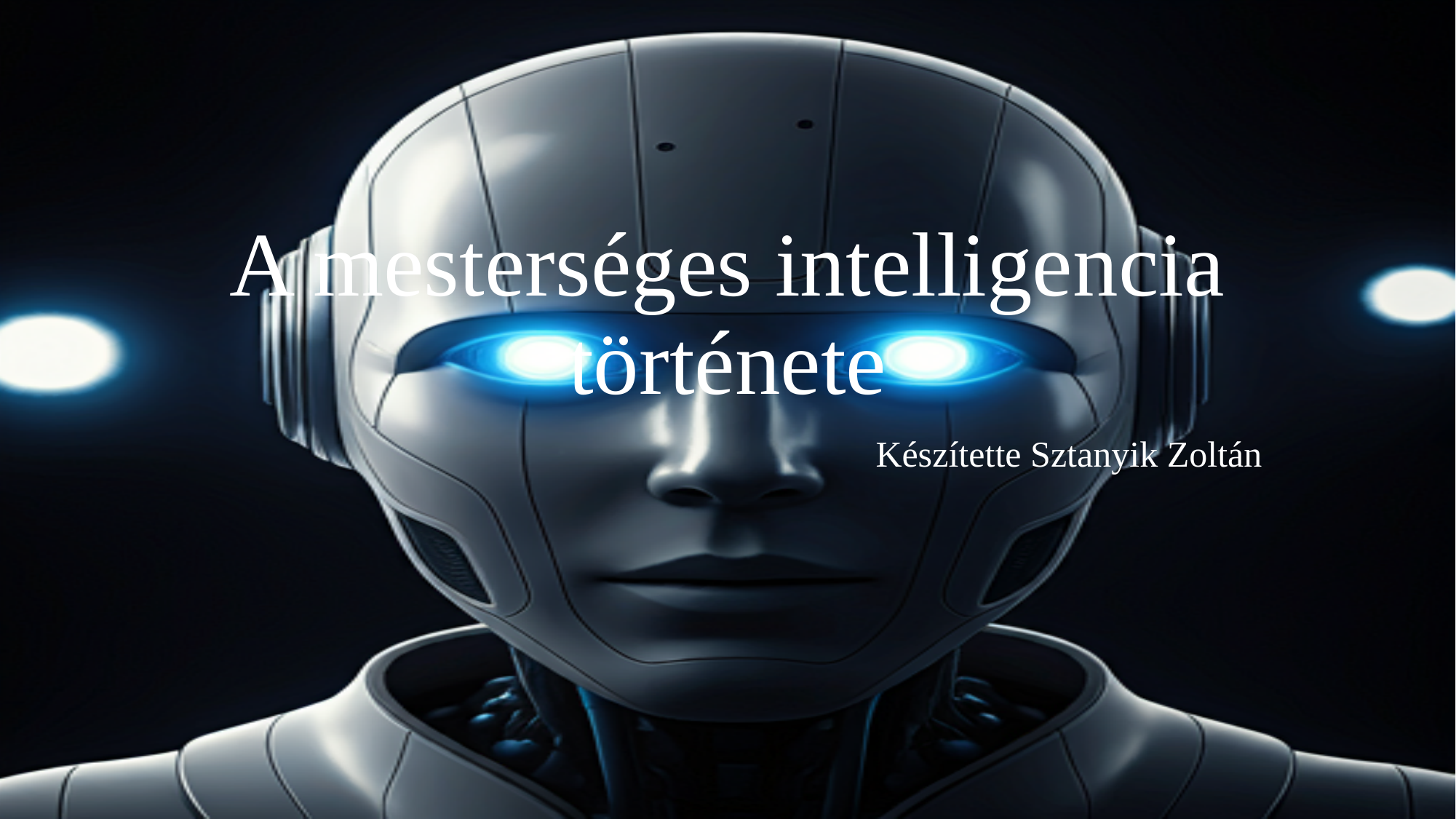

# A mesterséges intelligencia története
Készítette Sztanyik Zoltán